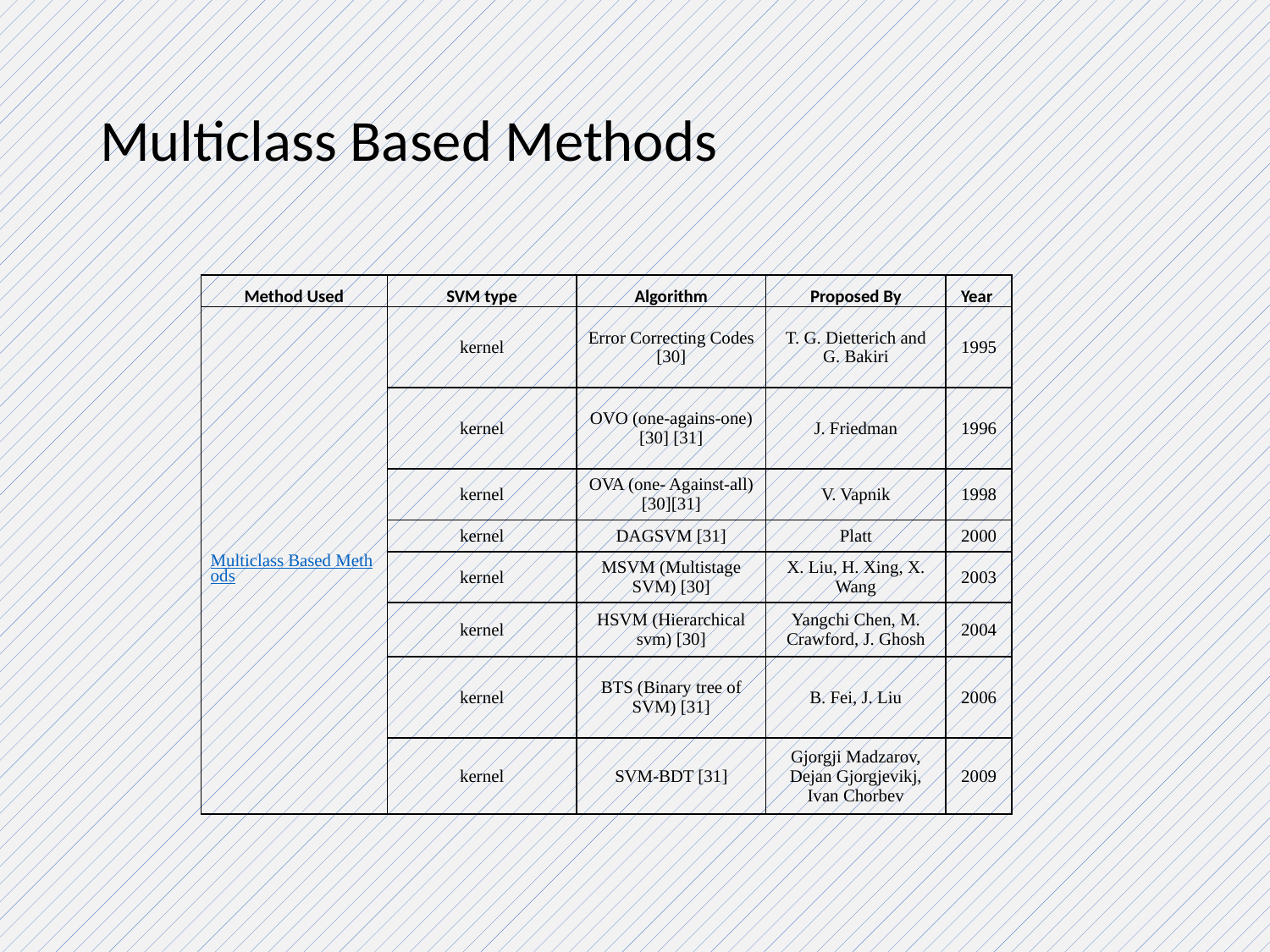

# Multiclass Based Methods
| Method Used | SVM type | Algorithm | Proposed By | Year |
| --- | --- | --- | --- | --- |
| Multiclass Based Methods | kernel | Error Correcting Codes [30] | T. G. Dietterich and G. Bakiri | 1995 |
|  | kernel | OVO (one-agains-one) [30] [31] | J. Friedman | 1996 |
|  | kernel | OVA (one- Against-all) [30][31] | V. Vapnik | 1998 |
|  | kernel | DAGSVM [31] | Platt | 2000 |
|  | kernel | MSVM (Multistage SVM) [30] | X. Liu, H. Xing, X. Wang | 2003 |
|  | kernel | HSVM (Hierarchical svm) [30] | Yangchi Chen, M. Crawford, J. Ghosh | 2004 |
|  | kernel | BTS (Binary tree of SVM) [31] | B. Fei, J. Liu | 2006 |
|  | kernel | SVM-BDT [31] | Gjorgji Madzarov, Dejan Gjorgjevikj, Ivan Chorbev | 2009 |